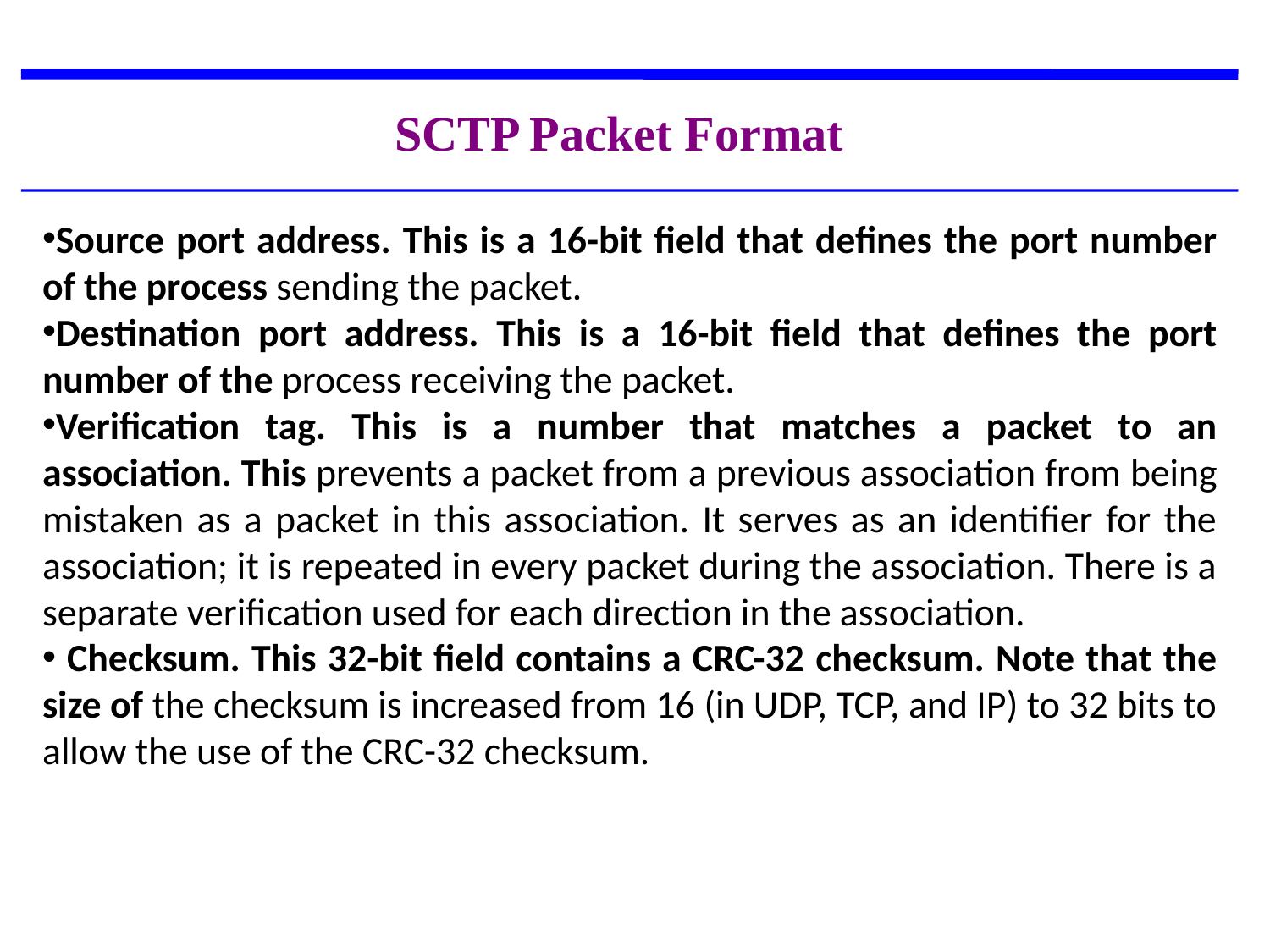

SCTP Packet Format

Source port address. This is a 16-bit field that defines the port number of the process sending the packet.
Destination port address. This is a 16-bit field that defines the port number of the process receiving the packet.
Verification tag. This is a number that matches a packet to an association. This prevents a packet from a previous association from being mistaken as a packet in this association. It serves as an identifier for the association; it is repeated in every packet during the association. There is a separate verification used for each direction in the association.
 Checksum. This 32-bit field contains a CRC-32 checksum. Note that the size of the checksum is increased from 16 (in UDP, TCP, and IP) to 32 bits to allow the use of the CRC-32 checksum.